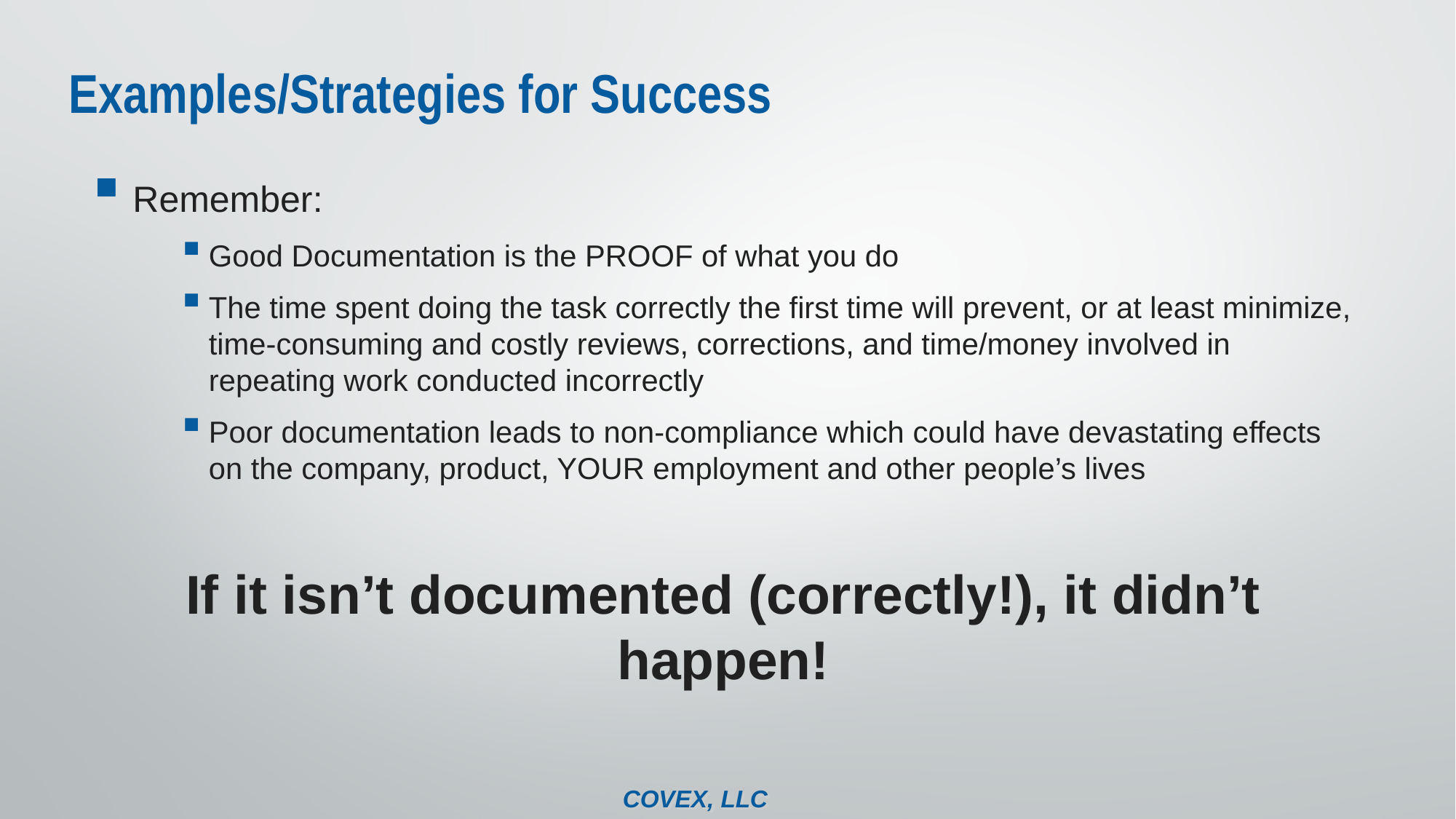

# Examples/Strategies for Success
 Remember:
Good Documentation is the PROOF of what you do
The time spent doing the task correctly the first time will prevent, or at least minimize, time-consuming and costly reviews, corrections, and time/money involved in repeating work conducted incorrectly
Poor documentation leads to non-compliance which could have devastating effects on the company, product, YOUR employment and other people’s lives

If it isn’t documented (correctly!), it didn’t happen!